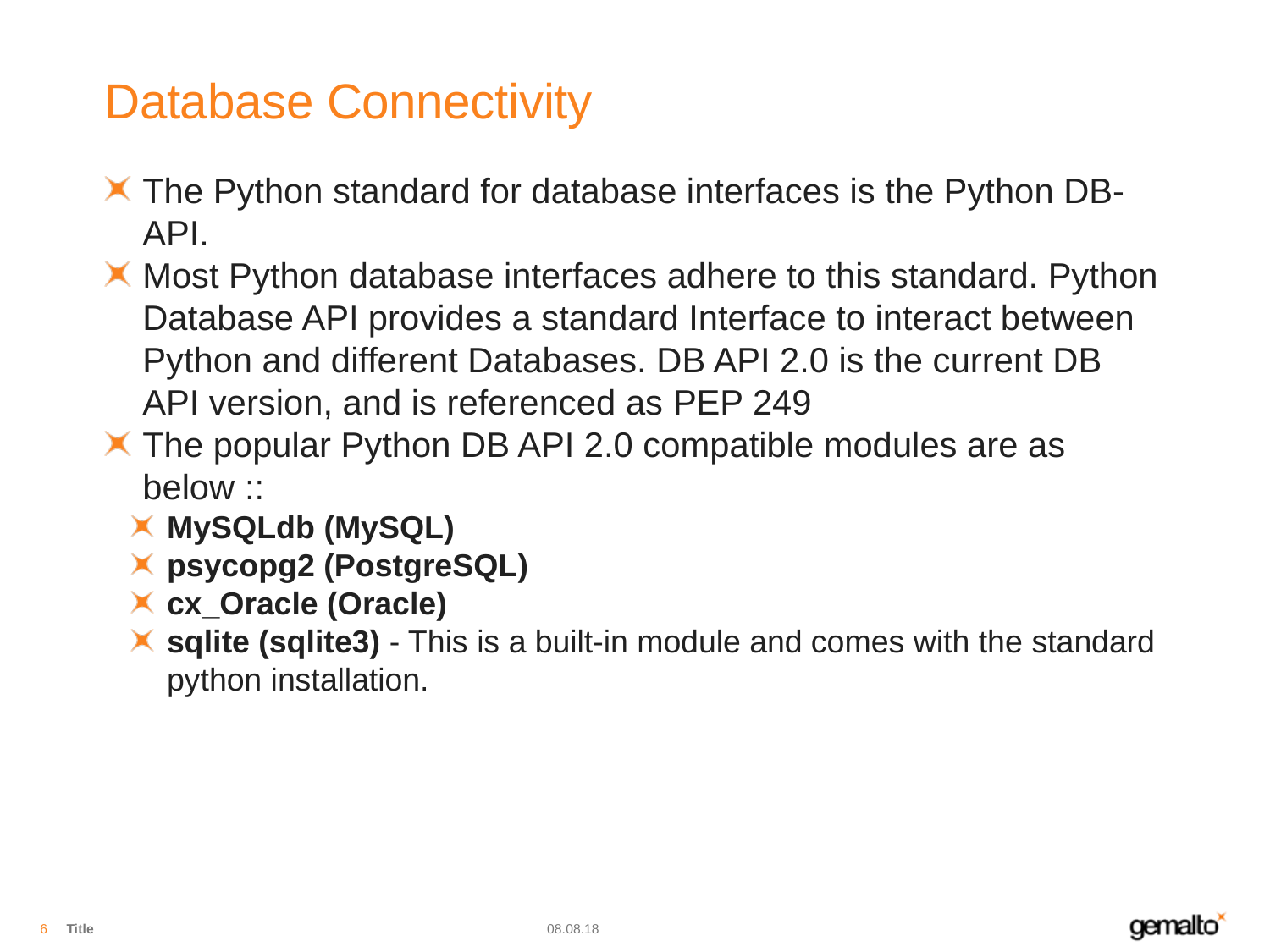

# Database Connectivity
The Python standard for database interfaces is the Python DB-API.
Most Python database interfaces adhere to this standard. Python Database API provides a standard Interface to interact between Python and different Databases. DB API 2.0 is the current DB API version, and is referenced as PEP 249
The popular Python DB API 2.0 compatible modules are as below ::
MySQLdb (MySQL)
psycopg2 (PostgreSQL)
cx_Oracle (Oracle)
sqlite (sqlite3) - This is a built-in module and comes with the standard python installation.
6
Title
08.08.18